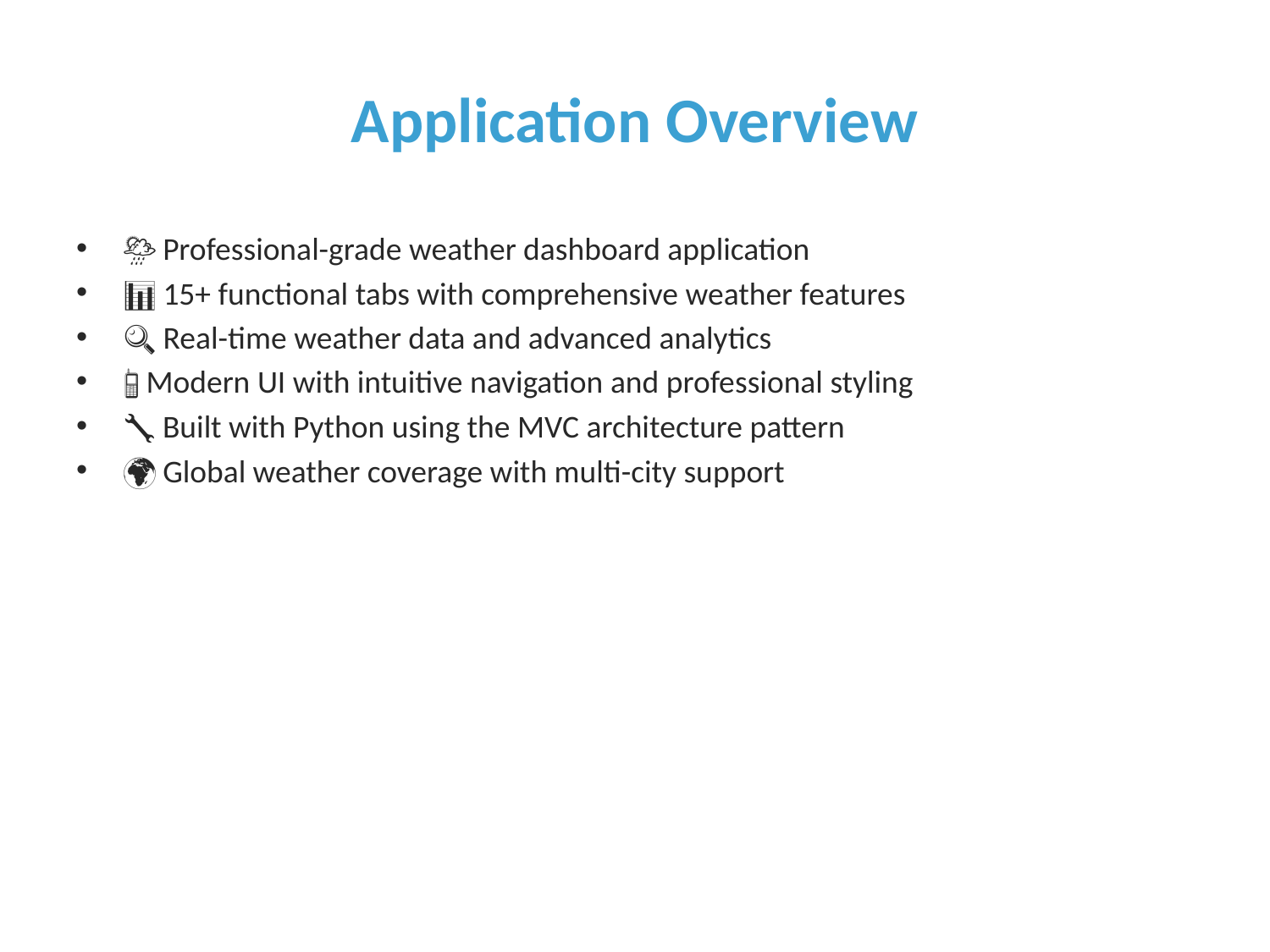

# Application Overview
🌦️ Professional-grade weather dashboard application
📊 15+ functional tabs with comprehensive weather features
🔍 Real-time weather data and advanced analytics
📱 Modern UI with intuitive navigation and professional styling
🔧 Built with Python using the MVC architecture pattern
🌍 Global weather coverage with multi-city support